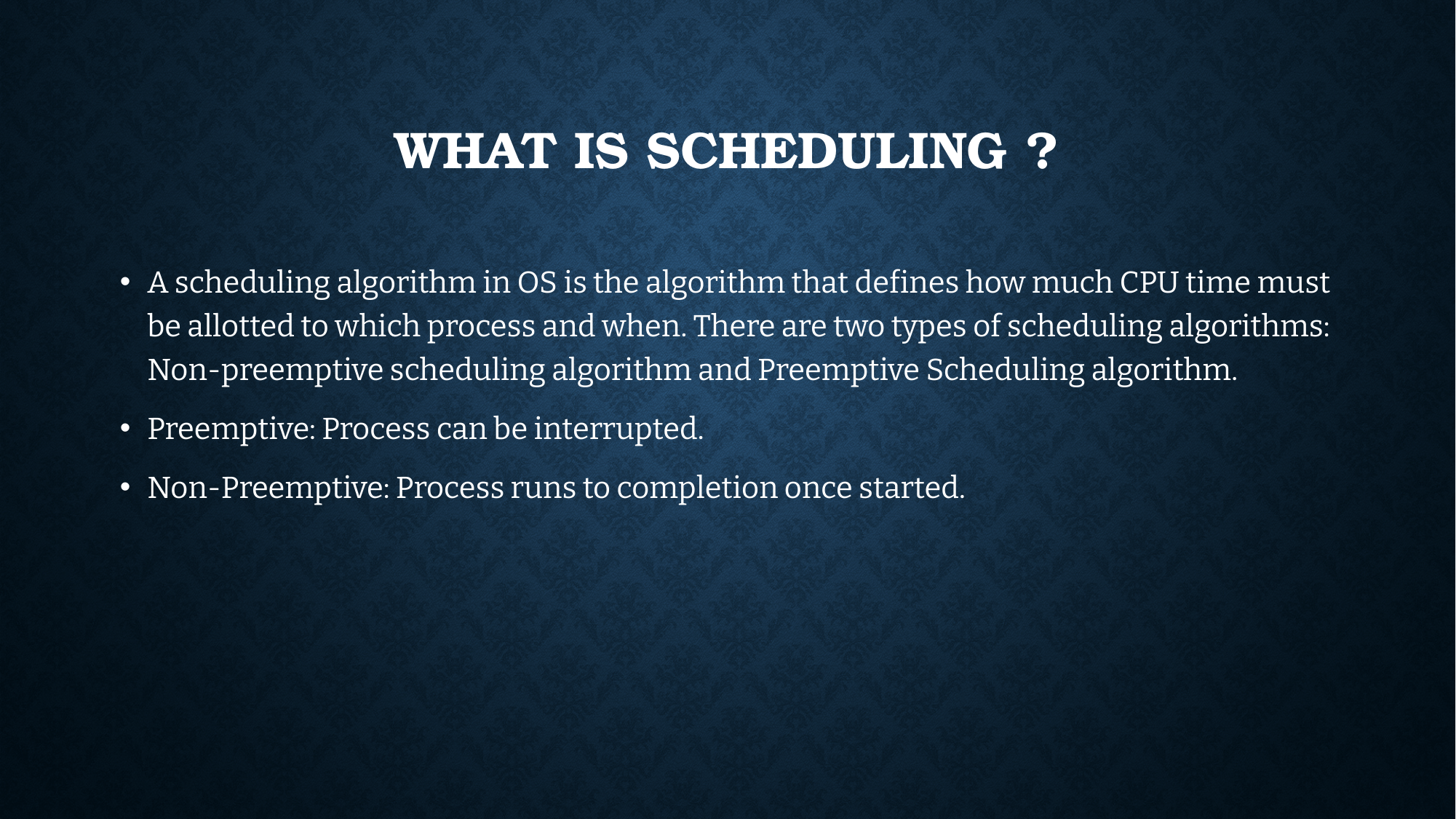

# What is Scheduling ?
A scheduling algorithm in OS is the algorithm that defines how much CPU time must be allotted to which process and when. There are two types of scheduling algorithms: Non-preemptive scheduling algorithm and Preemptive Scheduling algorithm.
Preemptive: Process can be interrupted.
Non-Preemptive: Process runs to completion once started.